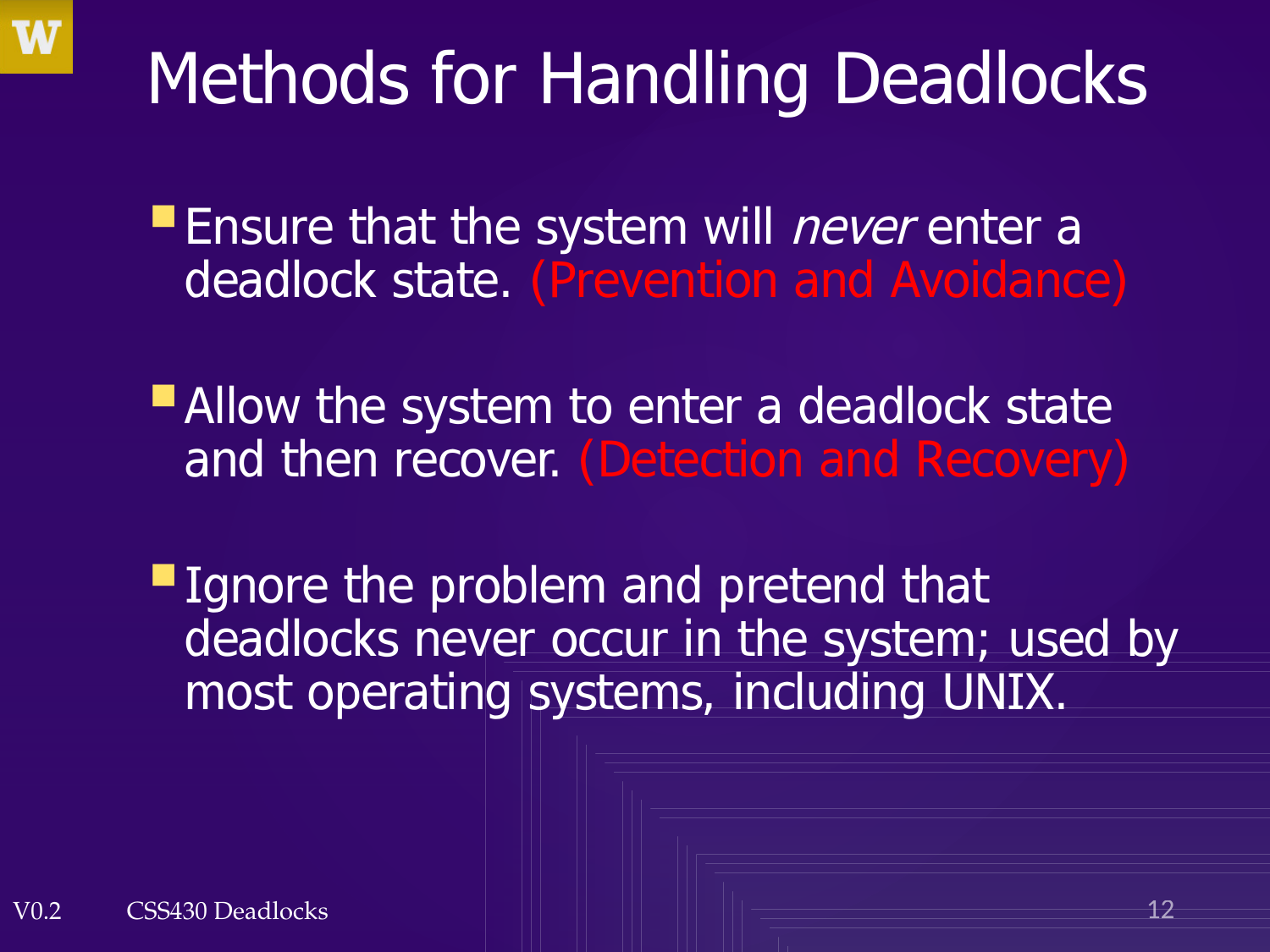

# Methods for Handling Deadlocks
Ensure that the system will never enter a deadlock state. (Prevention and Avoidance)

Allow the system to enter a deadlock state and then recover. (Detection and Recovery)

Ignore the problem and pretend that deadlocks never occur in the system; used by most operating systems, including UNIX.
12